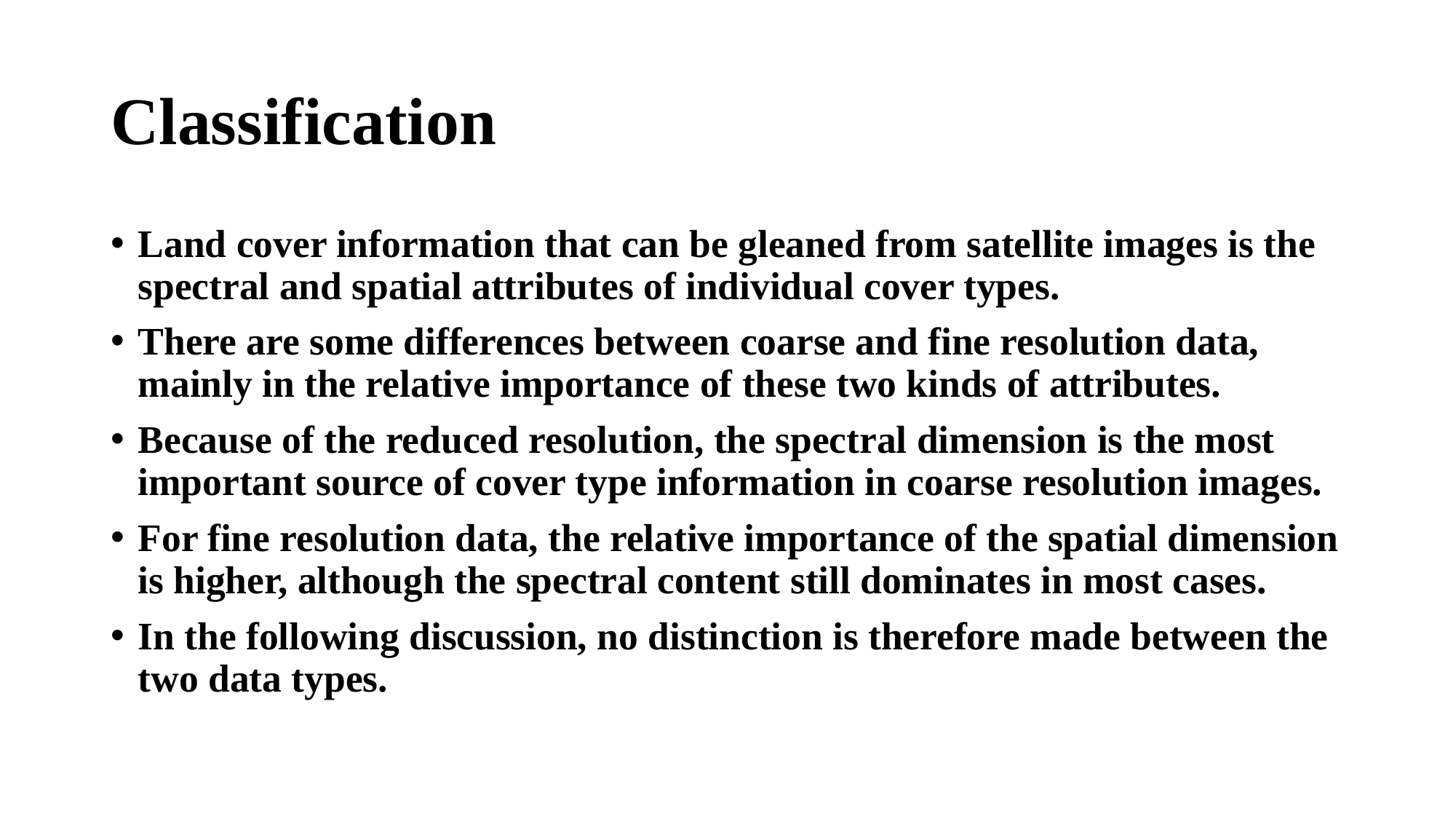

# Classification
Land cover information that can be gleaned from satellite images is the spectral and spatial attributes of individual cover types.
There are some differences between coarse and fine resolution data, mainly in the relative importance of these two kinds of attributes.
Because of the reduced resolution, the spectral dimension is the most important source of cover type information in coarse resolution images.
For fine resolution data, the relative importance of the spatial dimension is higher, although the spectral content still dominates in most cases.
In the following discussion, no distinction is therefore made between the two data types.